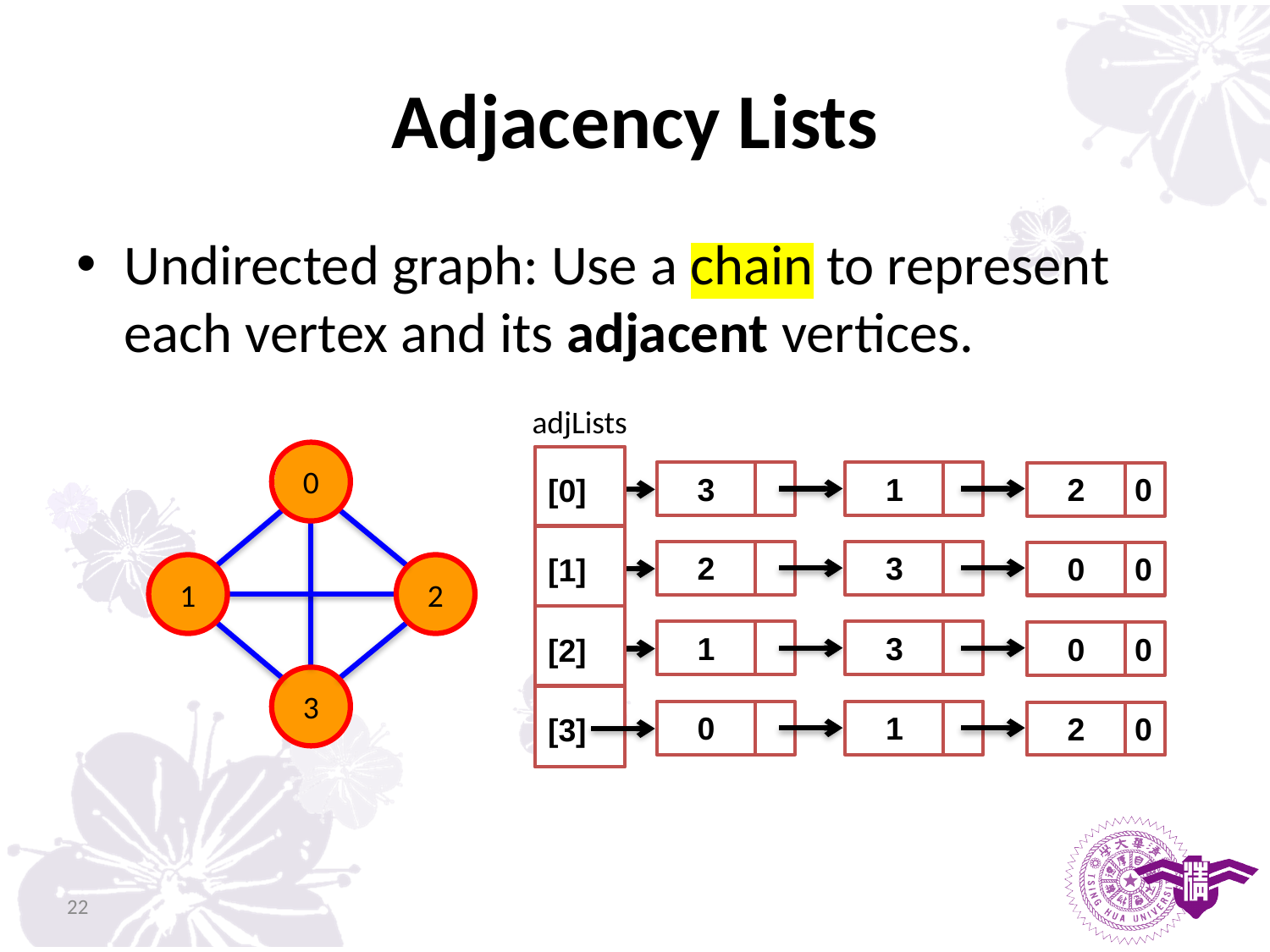

# Adjacency Lists
Undirected graph: Use a chain to represent each vertex and its adjacent vertices.
adjLists
0
1
2
3

[0]

[1]

[2]

[3]

3

1

2
0

2

3

0
0

1

3

0
0

0

1

2
0
22